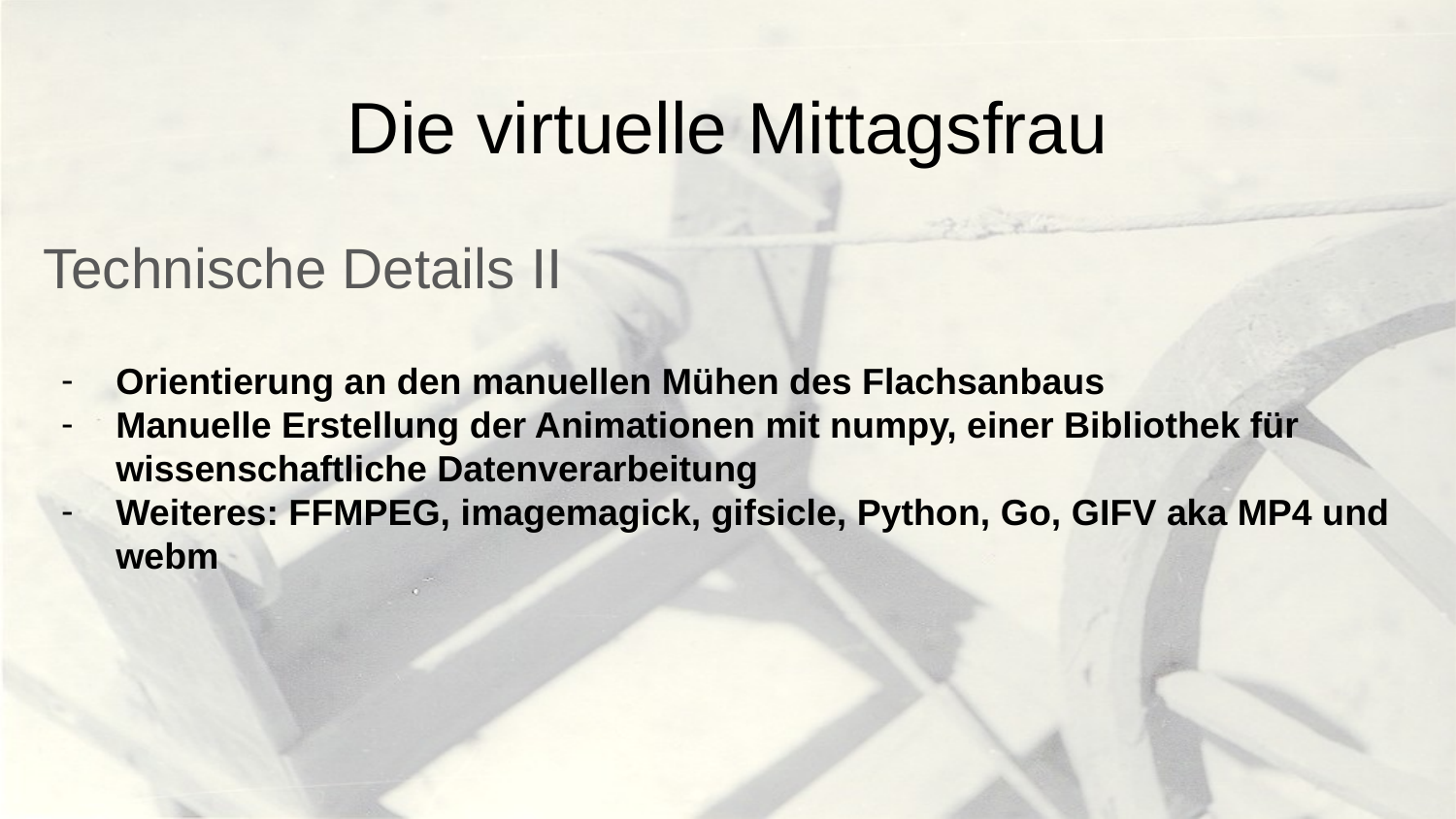

# Die virtuelle Mittagsfrau
Technische Details II

Orientierung an den manuellen Mühen des Flachsanbaus
Manuelle Erstellung der Animationen mit numpy, einer Bibliothek für wissenschaftliche Datenverarbeitung
Weiteres: FFMPEG, imagemagick, gifsicle, Python, Go, GIFV aka MP4 und webm